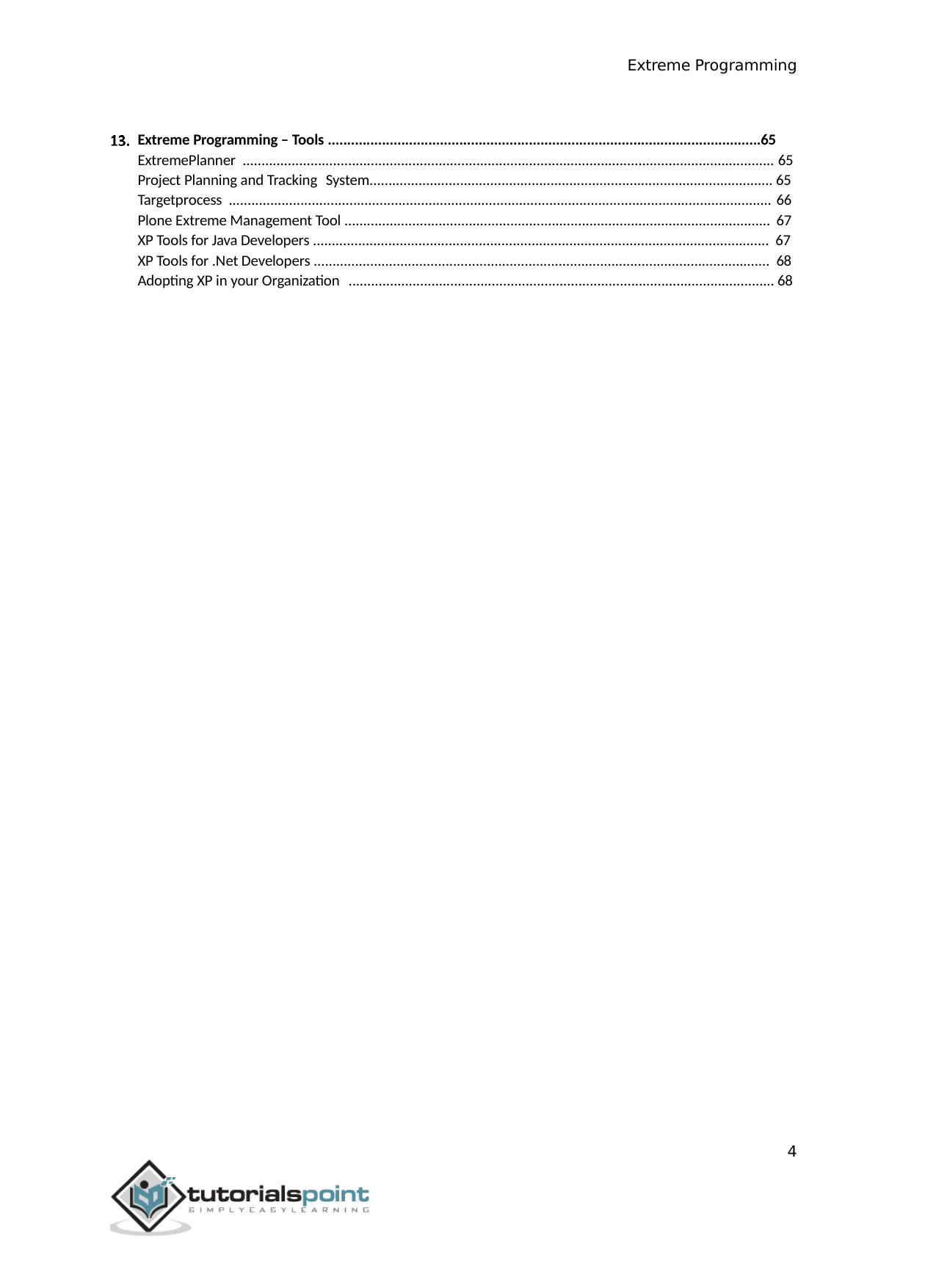

Extreme Programming
Extreme Programming – Tools ................................................................................................................65
ExtremePlanner  ............................................................................................................................................. 65
Project Planning and Tracking  System........................................................................................................... 65
Targetprocess  ................................................................................................................................................ 66
Plone Extreme Management Tool ................................................................................................................. 67
XP Tools for Java Developers .........................................................................................................................  67
XP Tools for .Net Developers .........................................................................................................................  68
Adopting XP in your Organization  ................................................................................................................. 68

4